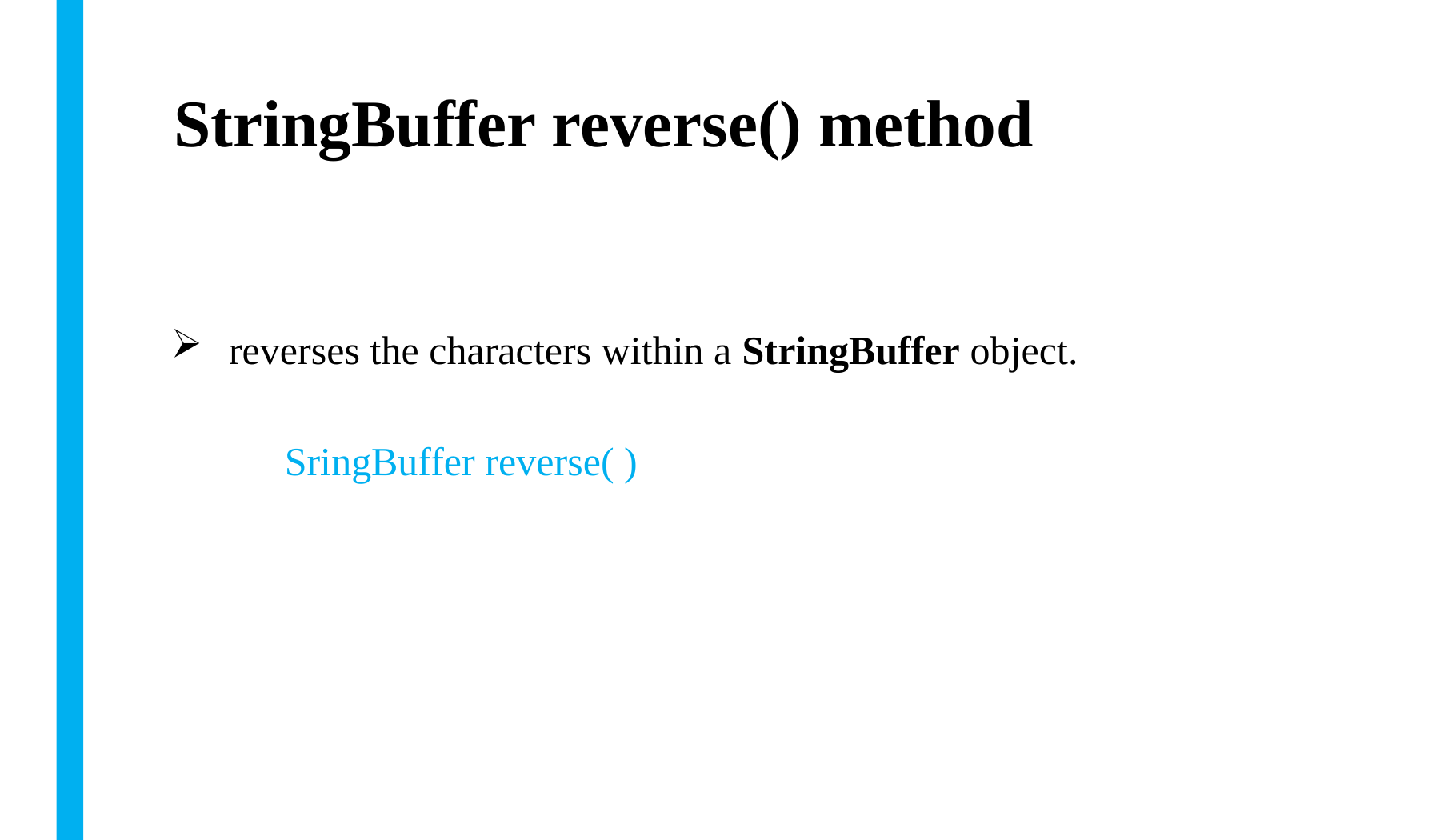

# StringBuffer reverse() method
  reverses the characters within a StringBuffer object.
SringBuffer reverse( )